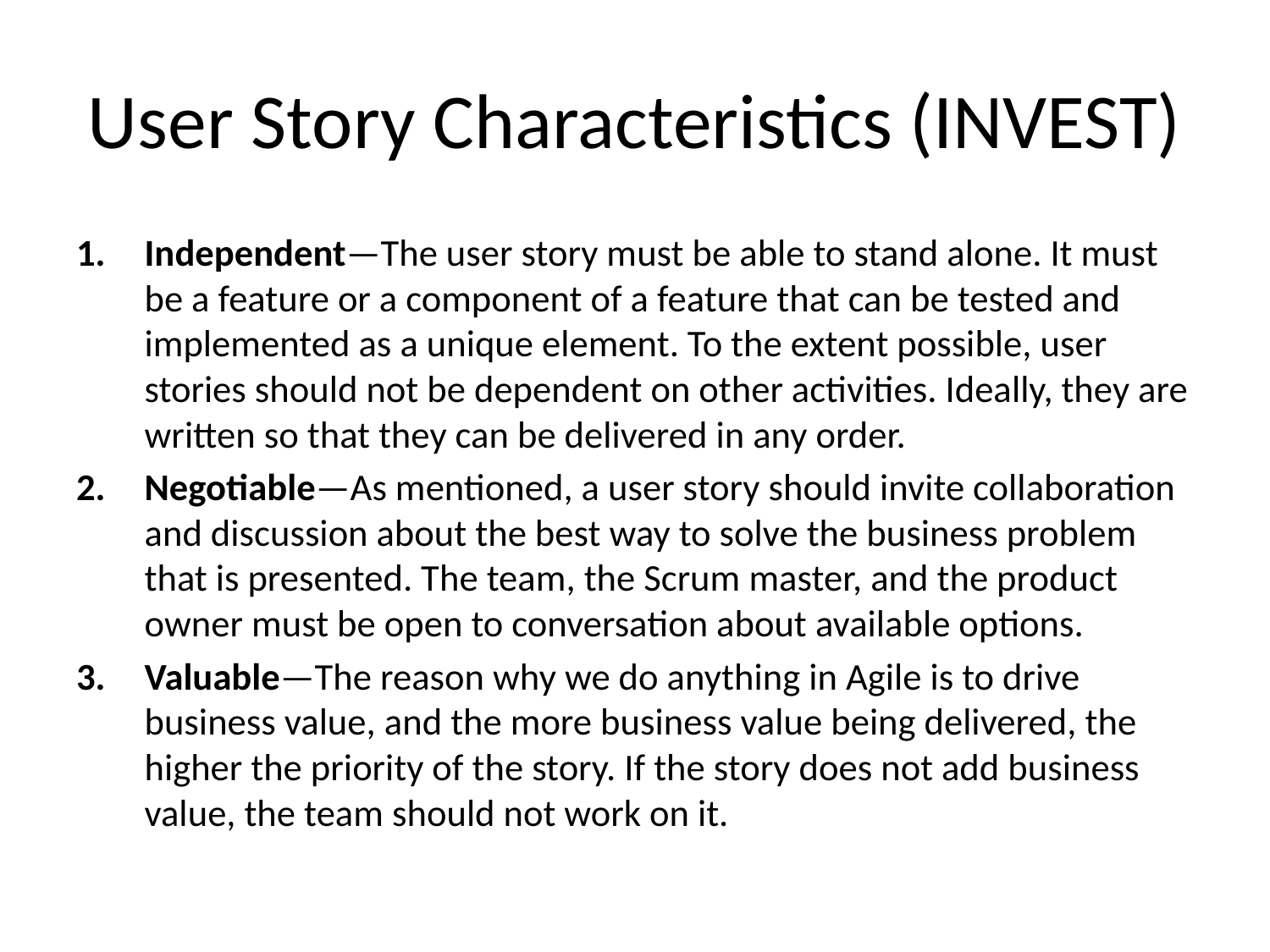

# User Story Characteristics (INVEST)
Independent—The user story must be able to stand alone. It must be a feature or a component of a feature that can be tested and implemented as a unique element. To the extent possible, user stories should not be dependent on other activities. Ideally, they are written so that they can be delivered in any order.
Negotiable—As mentioned, a user story should invite collaboration and discussion about the best way to solve the business problem that is presented. The team, the Scrum master, and the product owner must be open to conversation about available options.
Valuable—The reason why we do anything in Agile is to drive business value, and the more business value being delivered, the higher the priority of the story. If the story does not add business value, the team should not work on it.